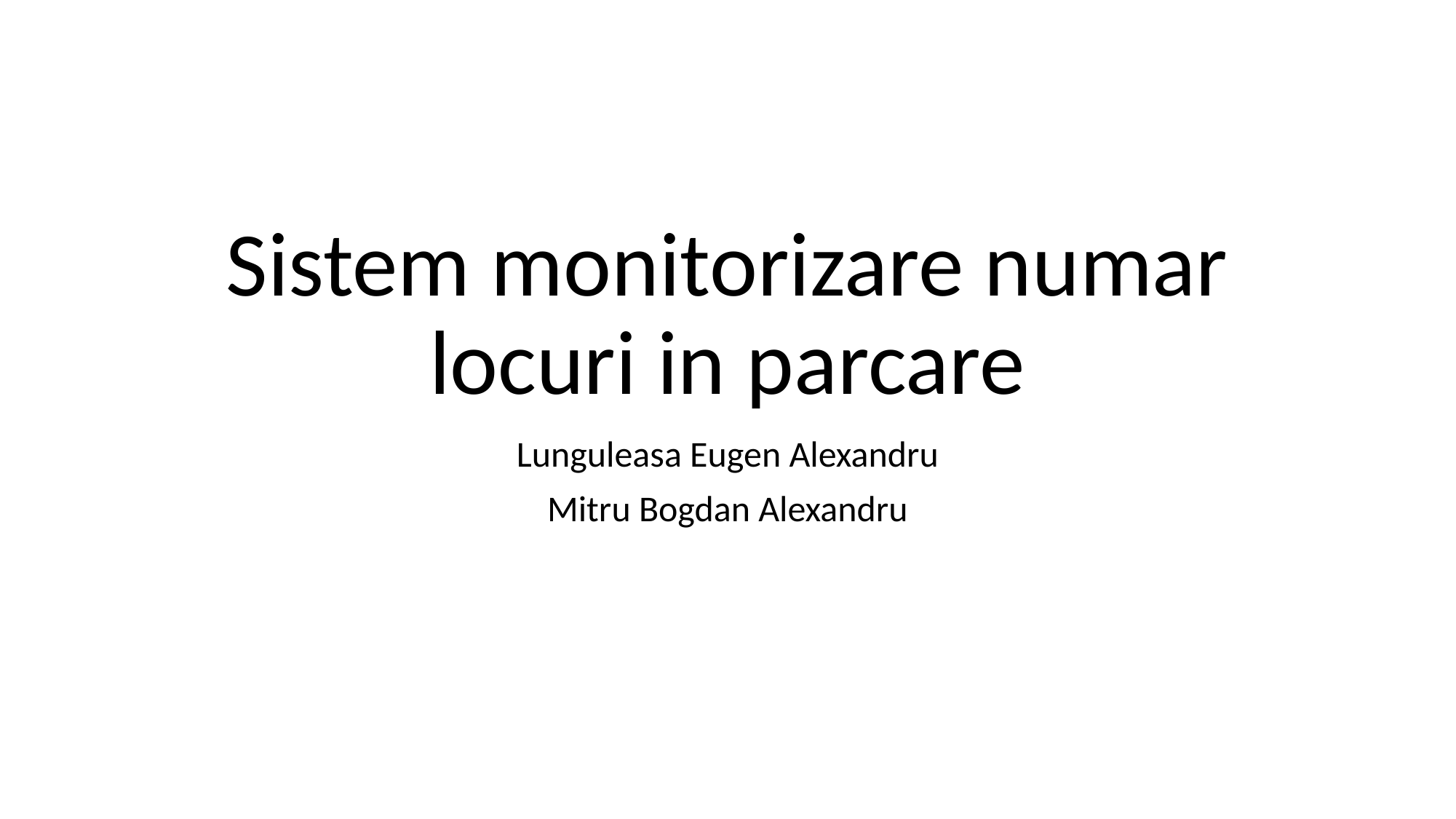

# Sistem monitorizare numar locuri in parcare
Lunguleasa Eugen Alexandru
Mitru Bogdan Alexandru